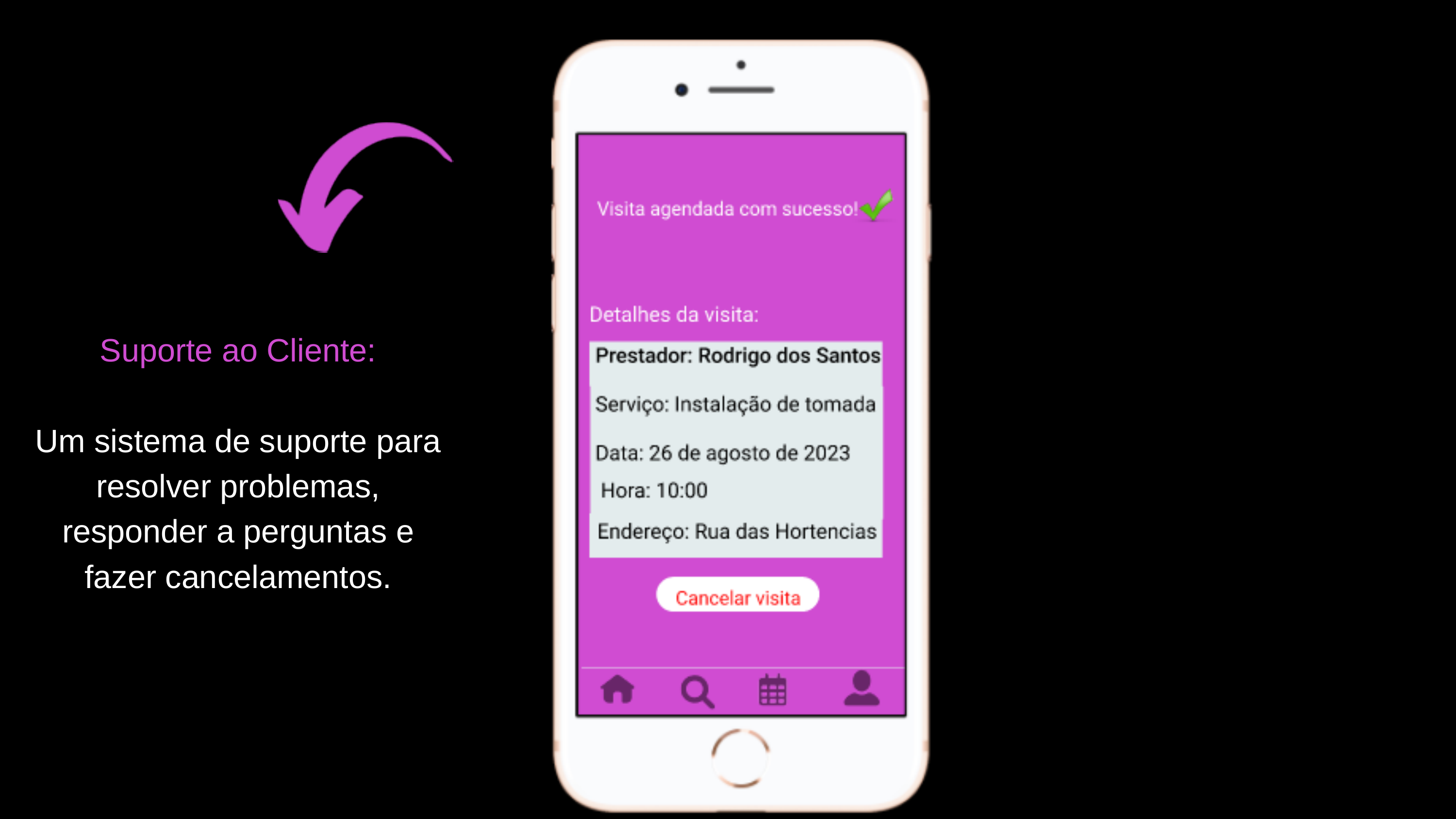

Suporte ao Cliente:

Um sistema de suporte para resolver problemas, responder a perguntas e fazer cancelamentos.